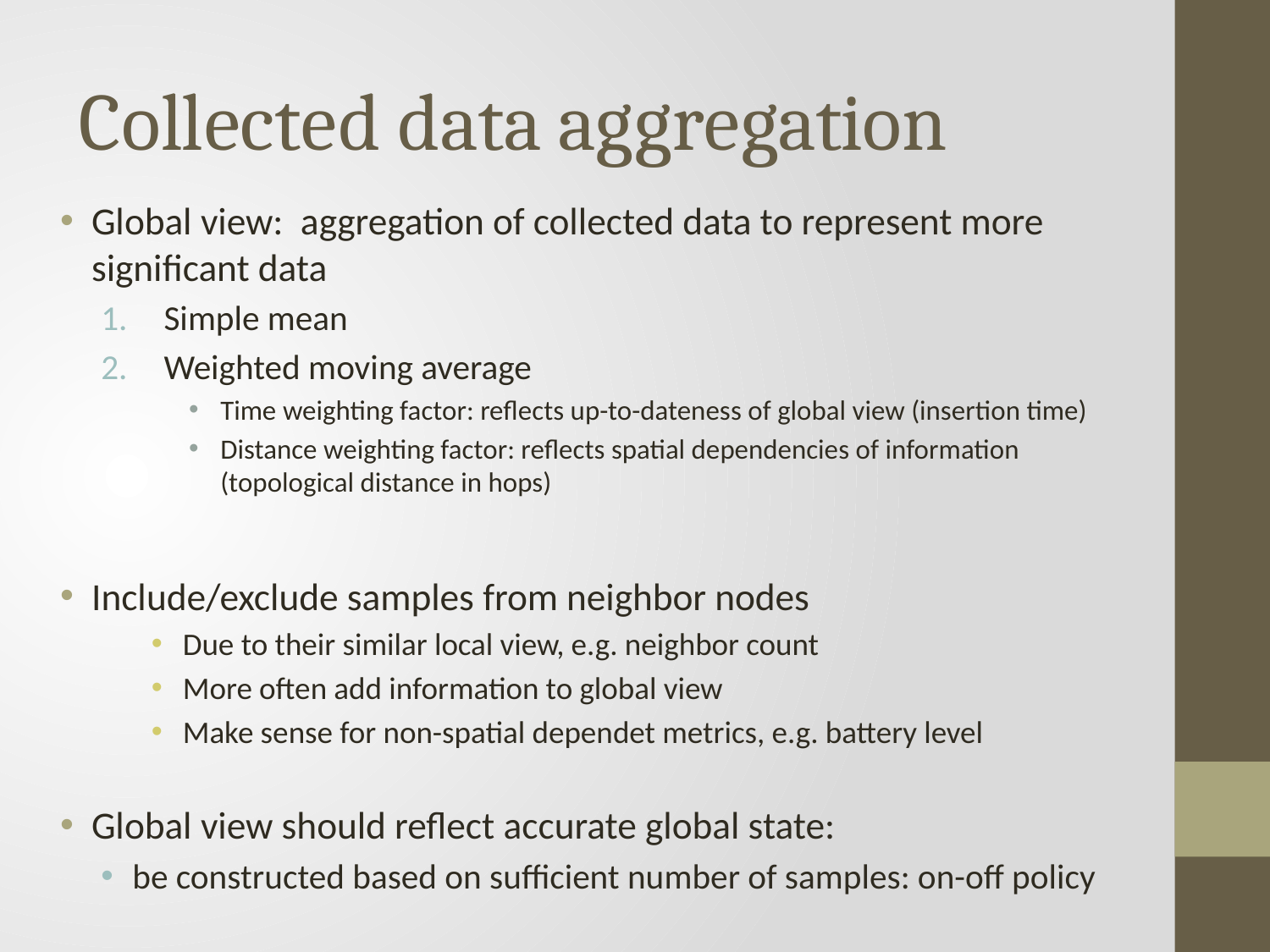

# Collected data aggregation
Global view:  aggregation of collected data to represent more significant data
Simple mean
Weighted moving average
Time weighting factor: reflects up-to-dateness of global view (insertion time)
Distance weighting factor: reflects spatial dependencies of information (topological distance in hops)

Include/exclude samples from neighbor nodes
Due to their similar local view, e.g. neighbor count
More often add information to global view
Make sense for non-spatial dependet metrics, e.g. battery level

Global view should reflect accurate global state:
be constructed based on sufficient number of samples: on-off policy